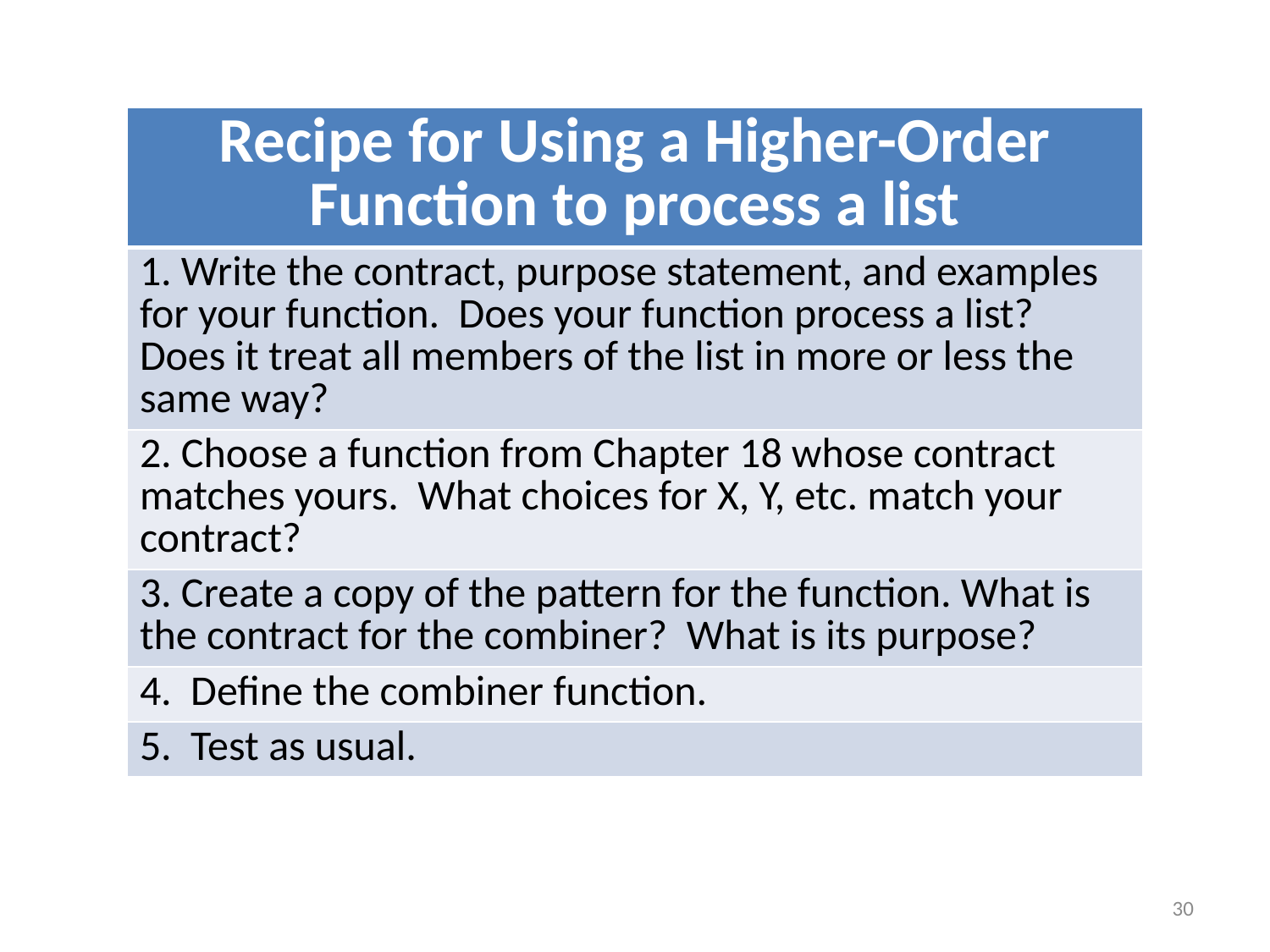

| Recipe for Using a Higher-Order Function to process a list |
| --- |
| 1. Write the contract, purpose statement, and examples for your function. Does your function process a list? Does it treat all members of the list in more or less the same way? |
| 2. Choose a function from Chapter 18 whose contract matches yours. What choices for X, Y, etc. match your contract? |
| 3. Create a copy of the pattern for the function. What is the contract for the combiner? What is its purpose? |
| 4. Define the combiner function. |
| 5. Test as usual. |
30